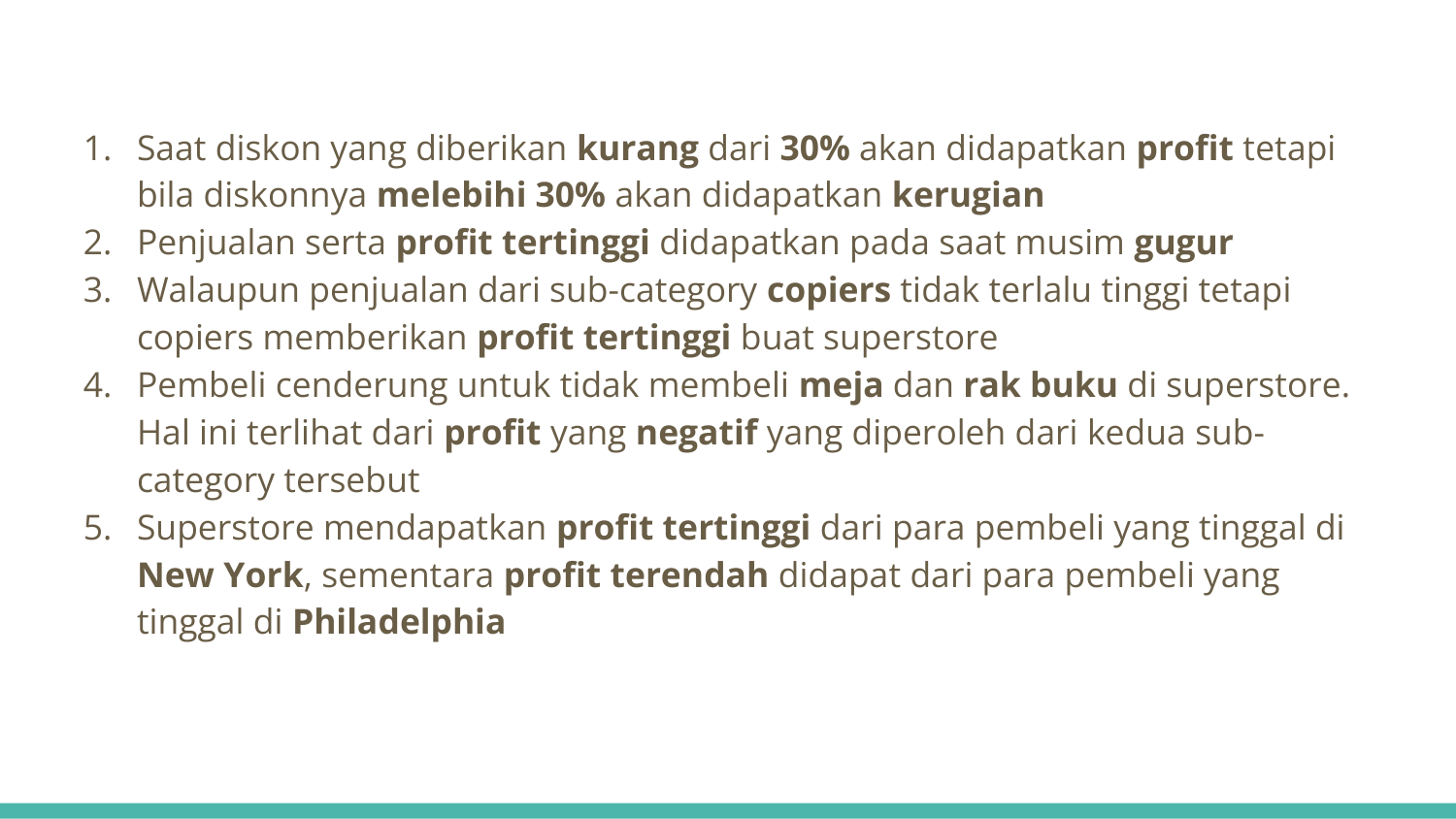

Saat diskon yang diberikan kurang dari 30% akan didapatkan profit tetapi bila diskonnya melebihi 30% akan didapatkan kerugian
Penjualan serta profit tertinggi didapatkan pada saat musim gugur
Walaupun penjualan dari sub-category copiers tidak terlalu tinggi tetapi copiers memberikan profit tertinggi buat superstore
Pembeli cenderung untuk tidak membeli meja dan rak buku di superstore. Hal ini terlihat dari profit yang negatif yang diperoleh dari kedua sub-category tersebut
Superstore mendapatkan profit tertinggi dari para pembeli yang tinggal di New York, sementara profit terendah didapat dari para pembeli yang tinggal di Philadelphia
#